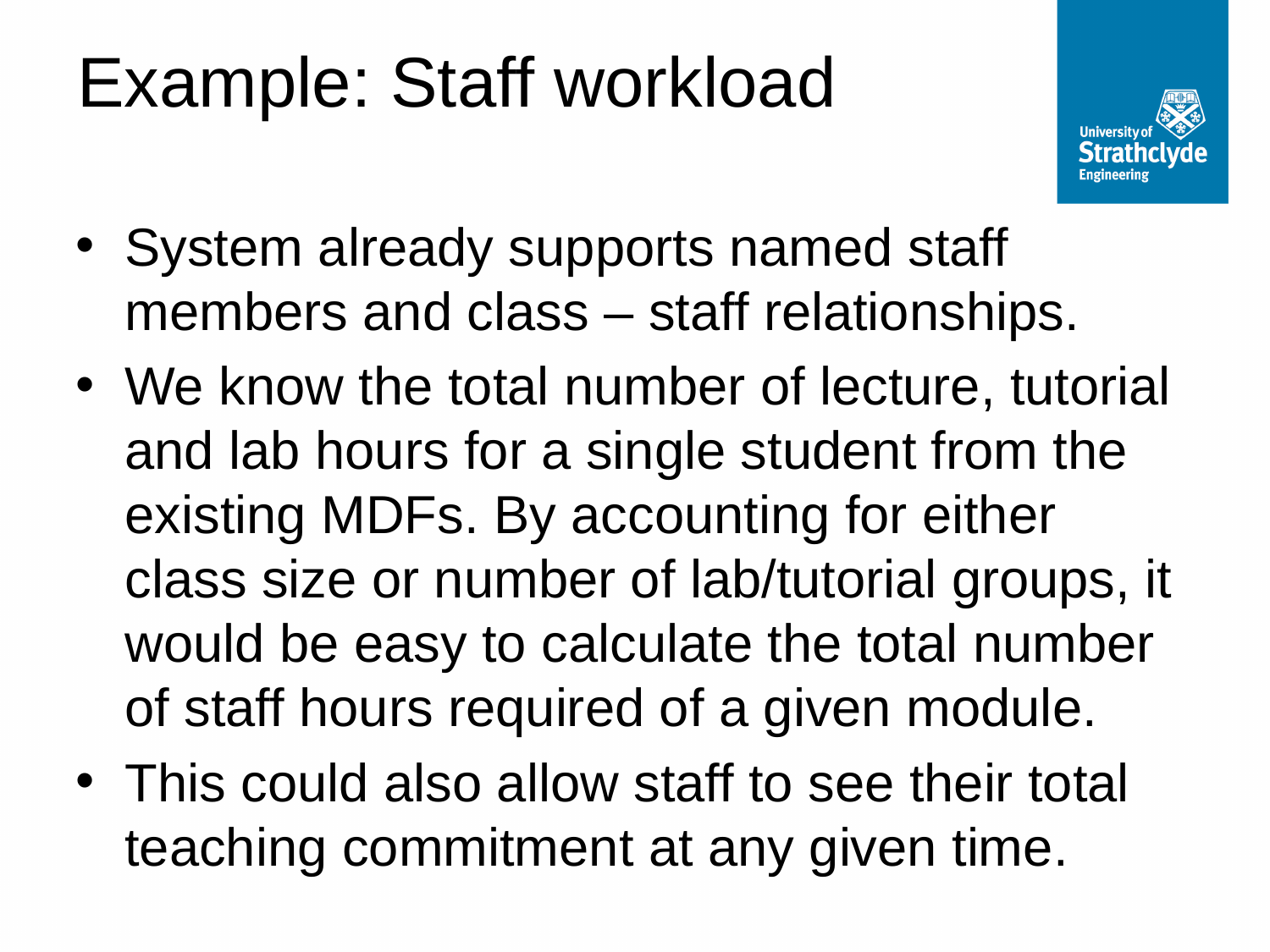

Example: Staff workload

System already supports named staff members and class – staff relationships.
We know the total number of lecture, tutorial and lab hours for a single student from the existing MDFs. By accounting for either class size or number of lab/tutorial groups, it would be easy to calculate the total number of staff hours required of a given module.
This could also allow staff to see their total teaching commitment at any given time.